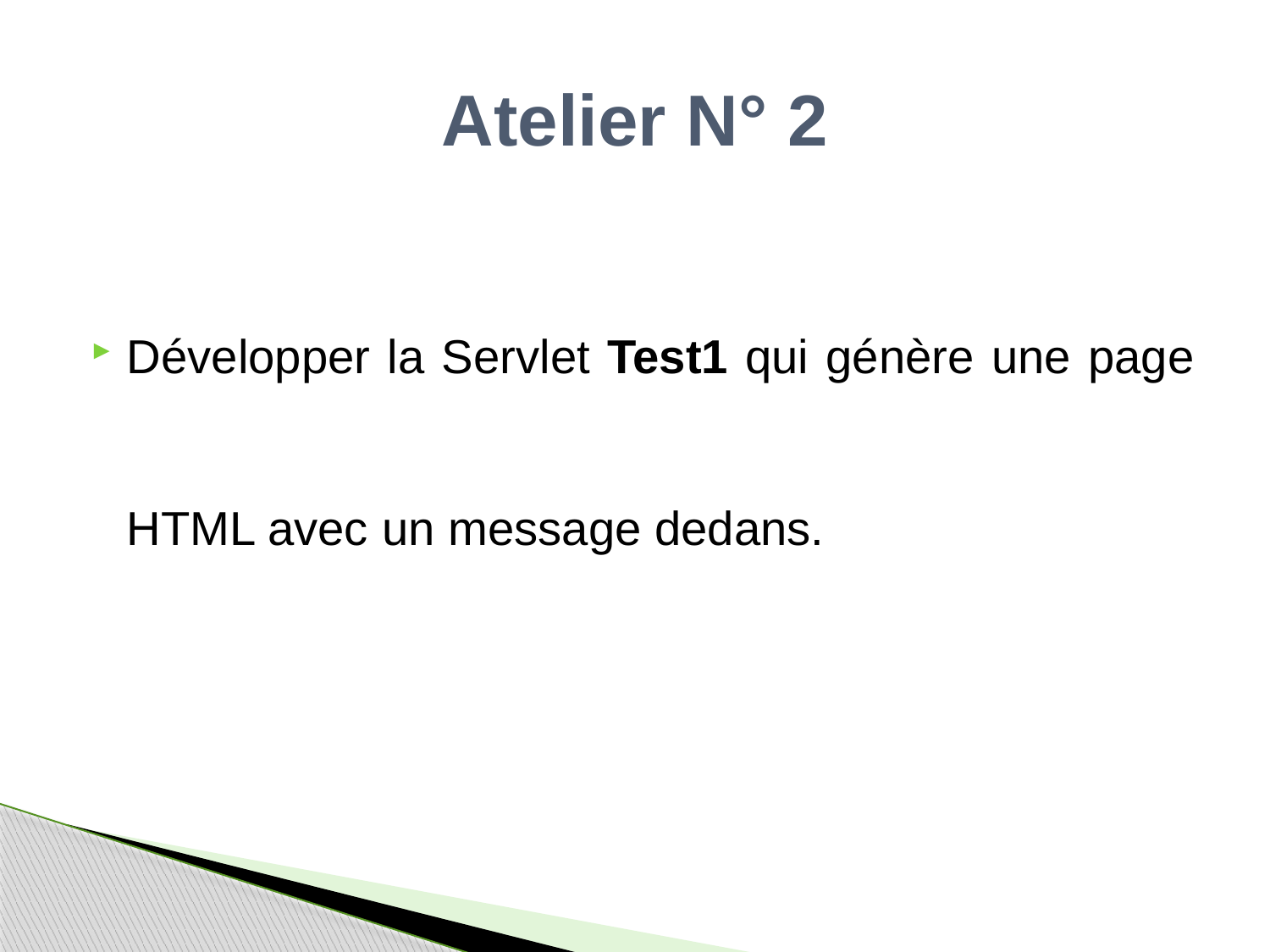

# Atelier N° 2
Développer la Servlet Test1 qui génère une page HTML avec un message dedans.